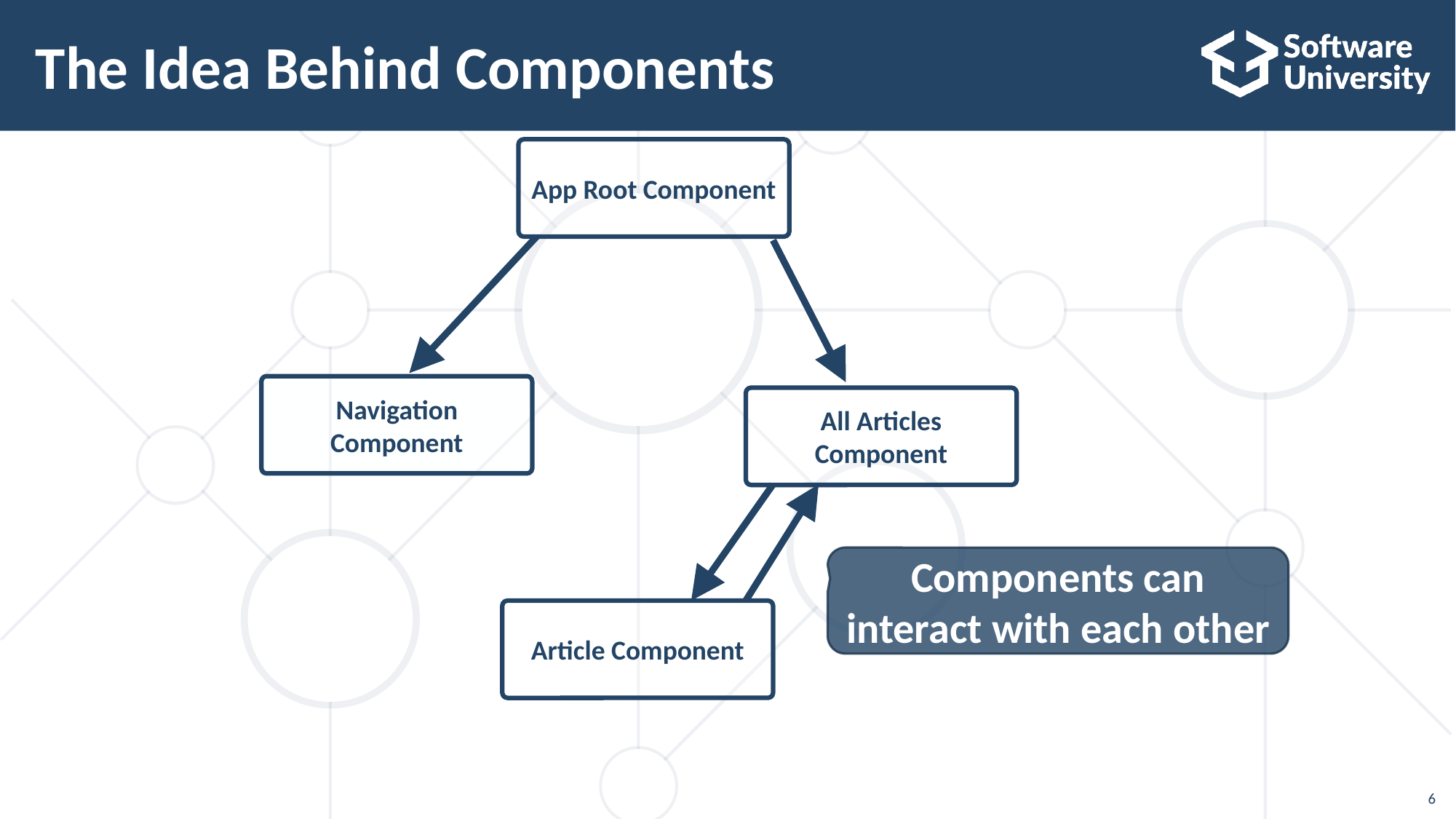

# The Idea Behind Components
App Root Component
Navigation Component
All Articles Component
Components can interact with each other
Article Component
6